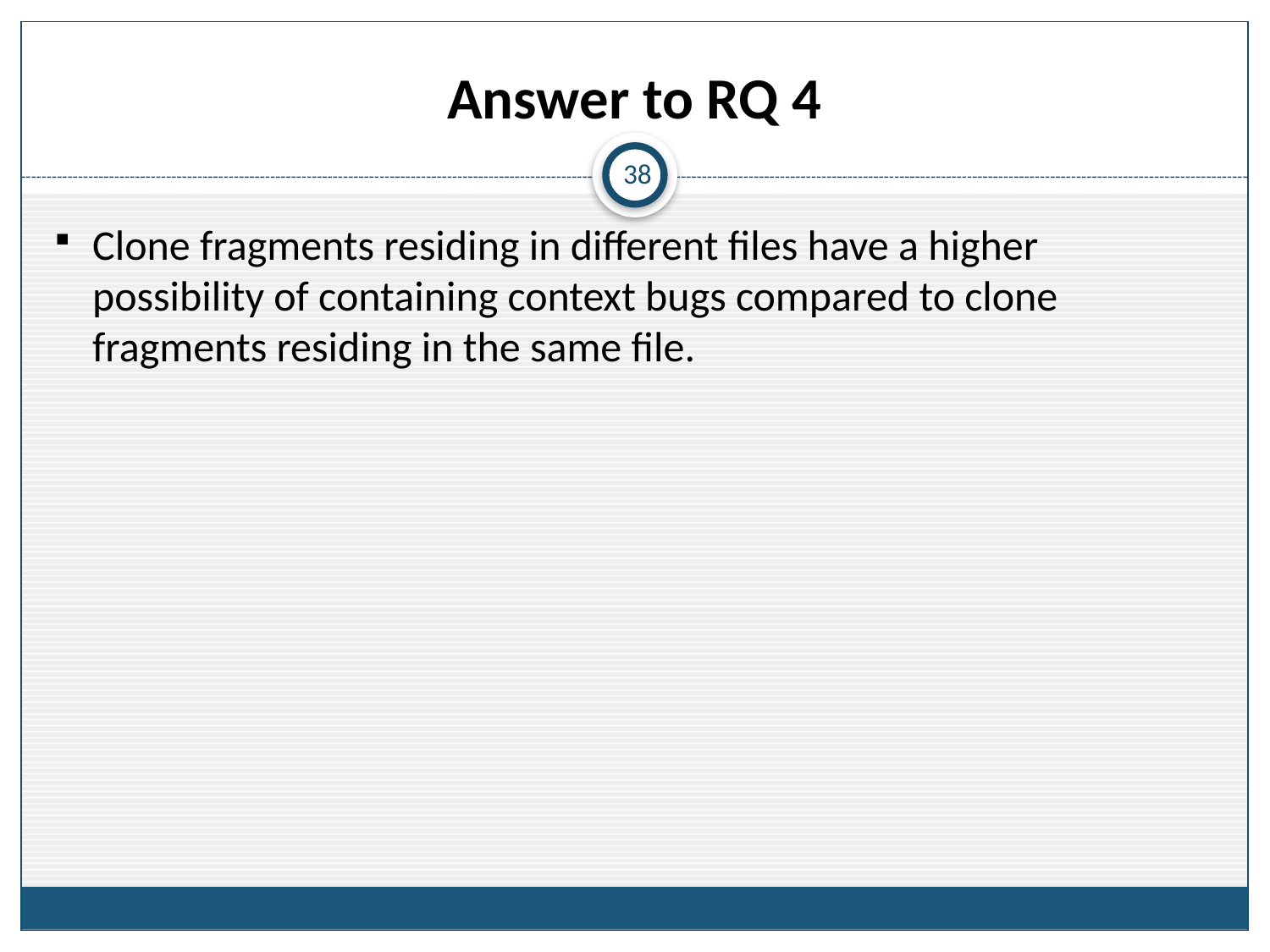

# Answer to RQ 4
38
Clone fragments residing in different files have a higher possibility of containing context bugs compared to clone fragments residing in the same file.